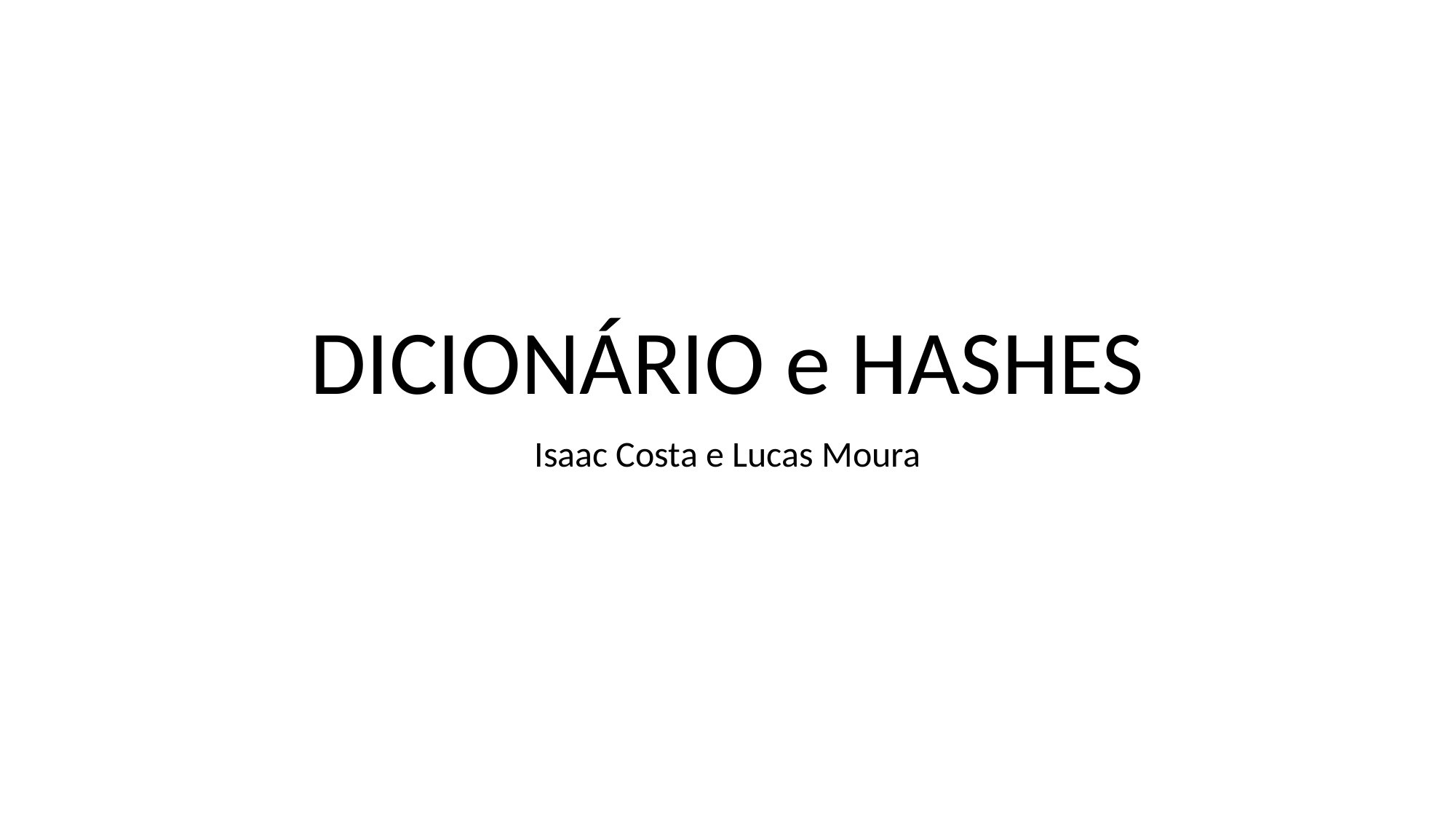

# DICIONÁRIO e HASHES
Isaac Costa e Lucas Moura